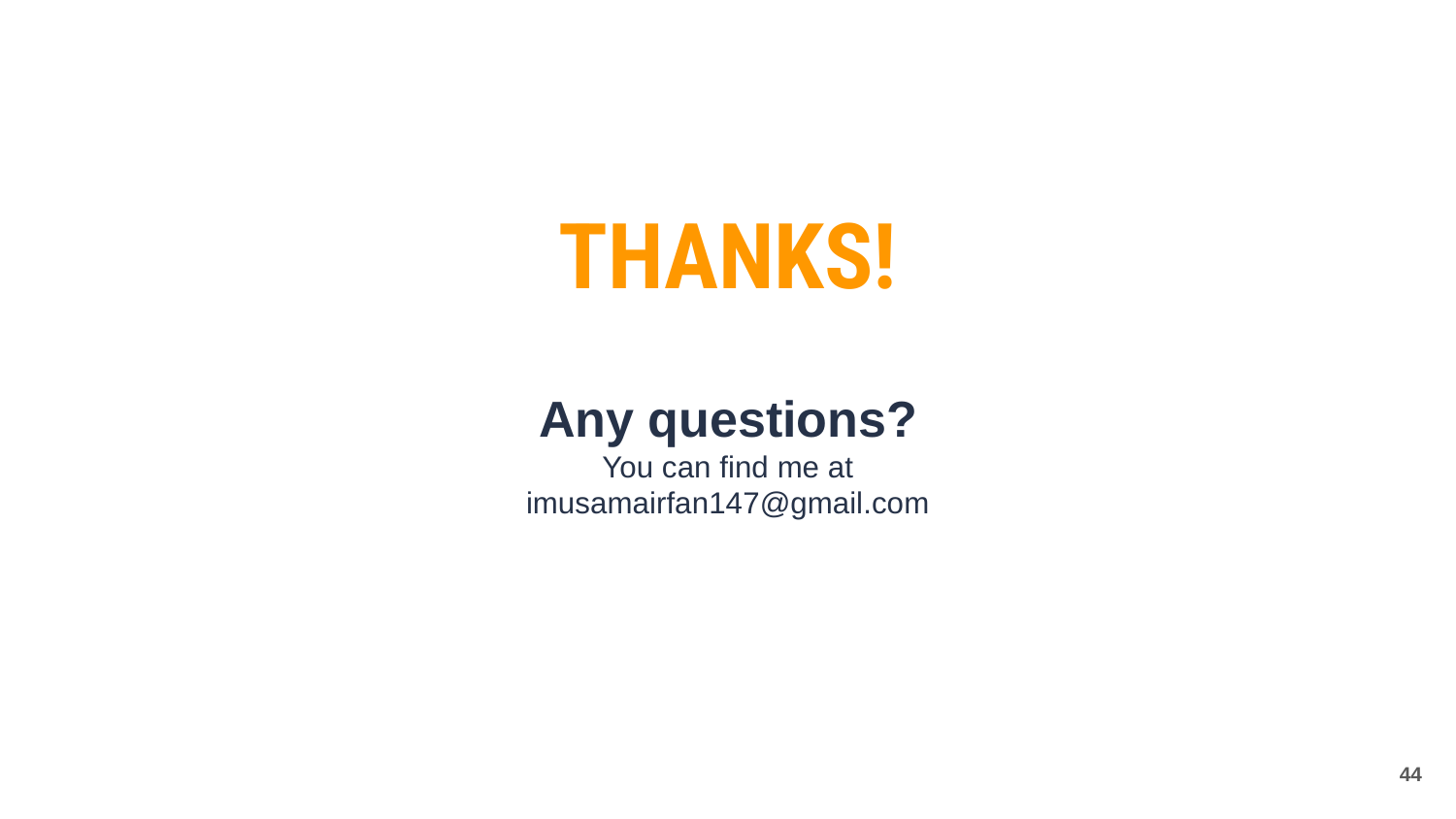

THANKS!
Any questions?
You can find me at
imusamairfan147@gmail.com
44